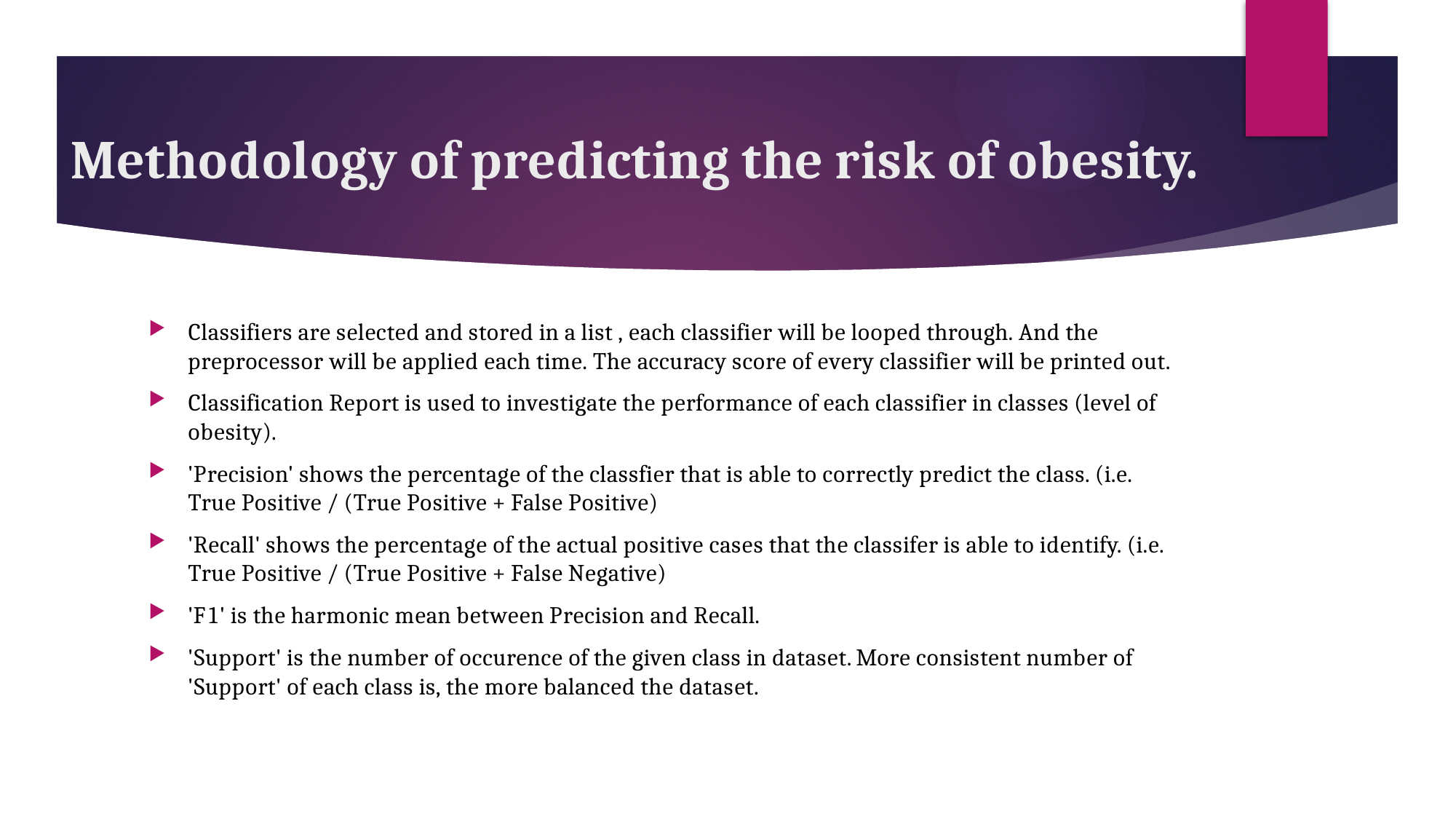

# Methodology of predicting the risk of obesity.
Classifiers are selected and stored in a list , each classifier will be looped through. And the preprocessor will be applied each time. The accuracy score of every classifier will be printed out.
Classification Report is used to investigate the performance of each classifier in classes (level of obesity).
'Precision' shows the percentage of the classfier that is able to correctly predict the class. (i.e. True Positive / (True Positive + False Positive)
'Recall' shows the percentage of the actual positive cases that the classifer is able to identify. (i.e. True Positive / (True Positive + False Negative)
'F1' is the harmonic mean between Precision and Recall.
'Support' is the number of occurence of the given class in dataset. More consistent number of 'Support' of each class is, the more balanced the dataset.